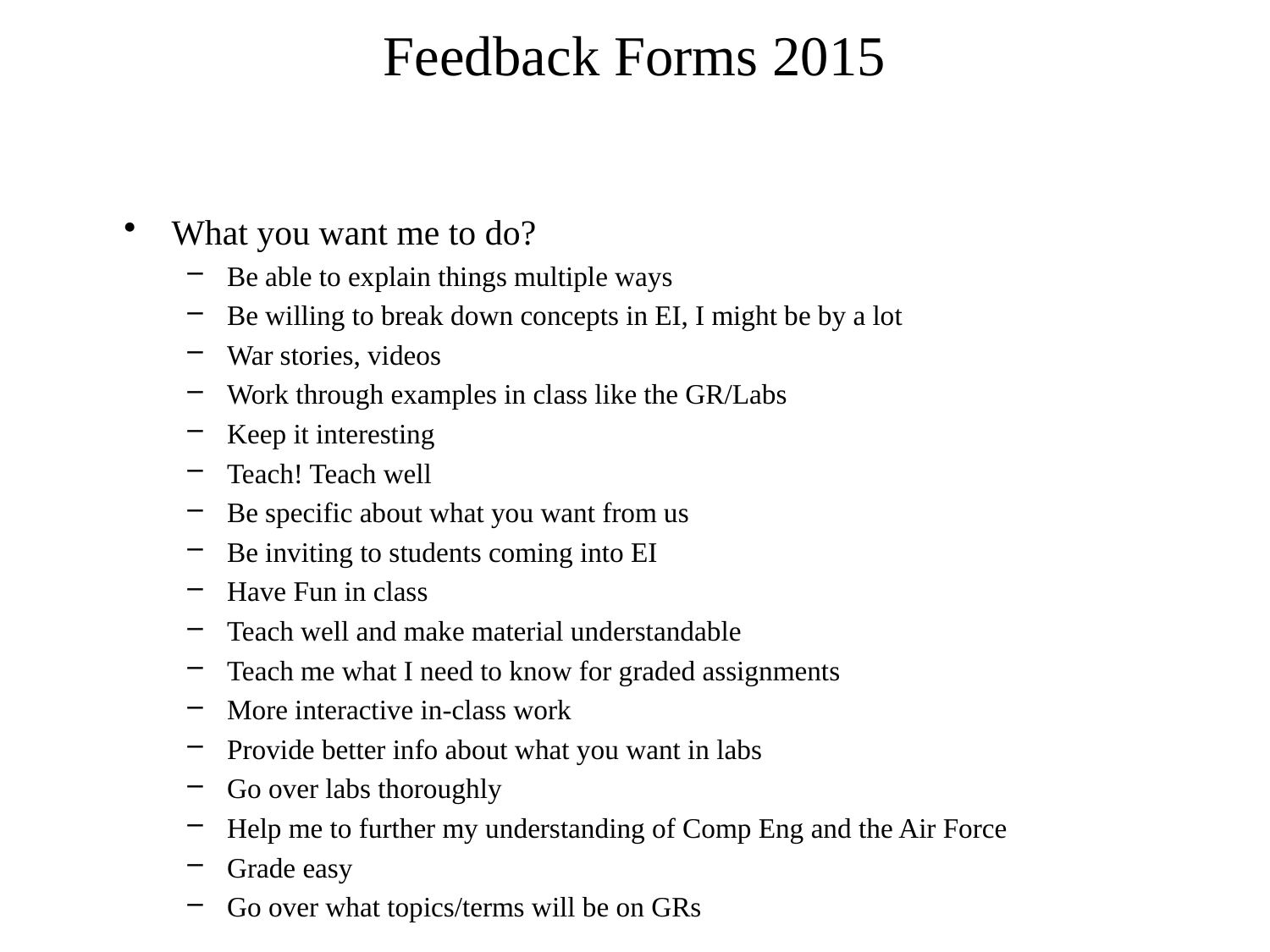

# Feedback Forms 2015
What you want me to do?
Be able to explain things multiple ways
Be willing to break down concepts in EI, I might be by a lot
War stories, videos
Work through examples in class like the GR/Labs
Keep it interesting
Teach! Teach well
Be specific about what you want from us
Be inviting to students coming into EI
Have Fun in class
Teach well and make material understandable
Teach me what I need to know for graded assignments
More interactive in-class work
Provide better info about what you want in labs
Go over labs thoroughly
Help me to further my understanding of Comp Eng and the Air Force
Grade easy
Go over what topics/terms will be on GRs

3